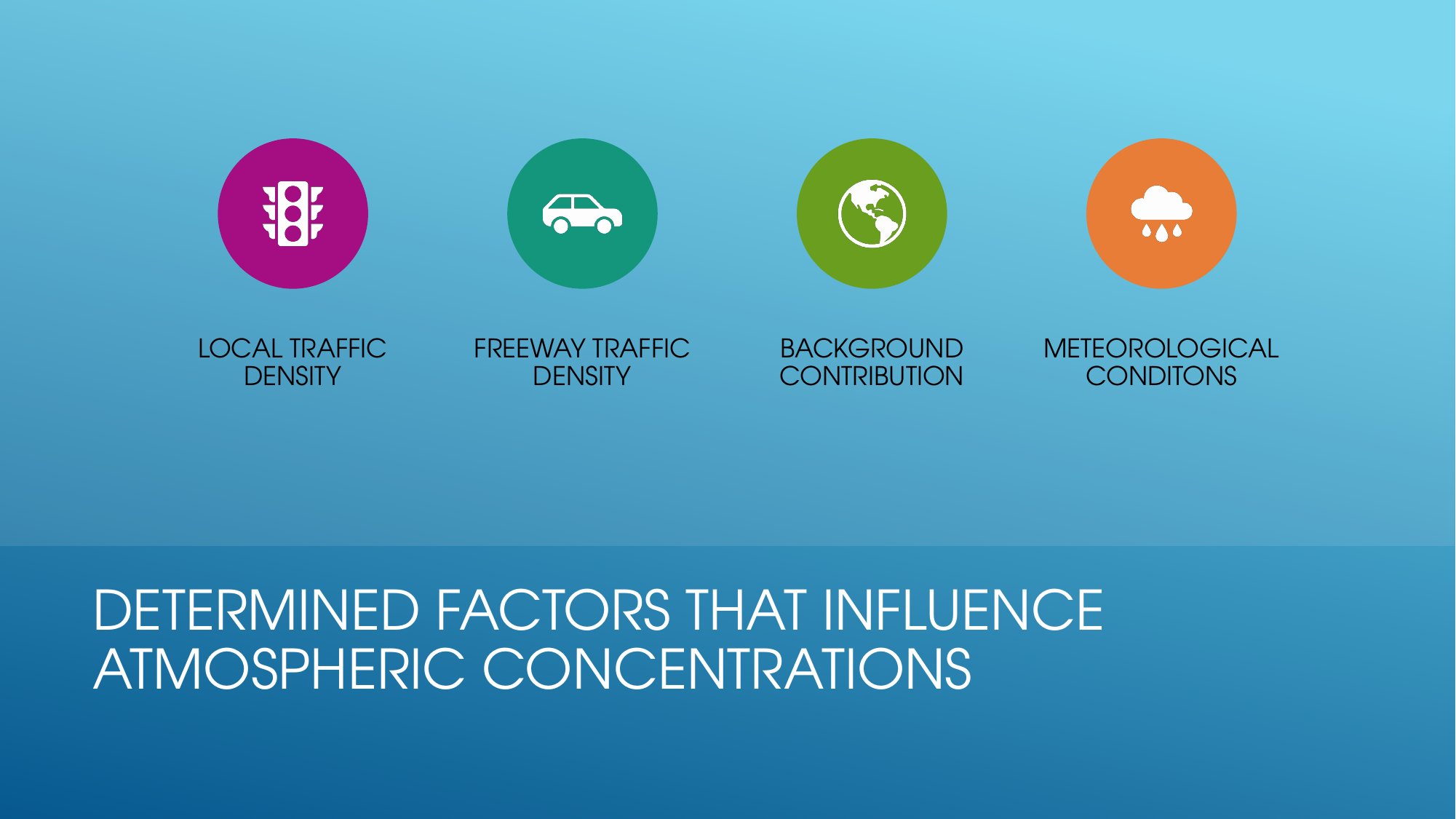

Local Traffic Density
Freeway Traffic Density
Background Contribution
Meteorological Conditons
# Determined Factors that influence atmospheric concentrations